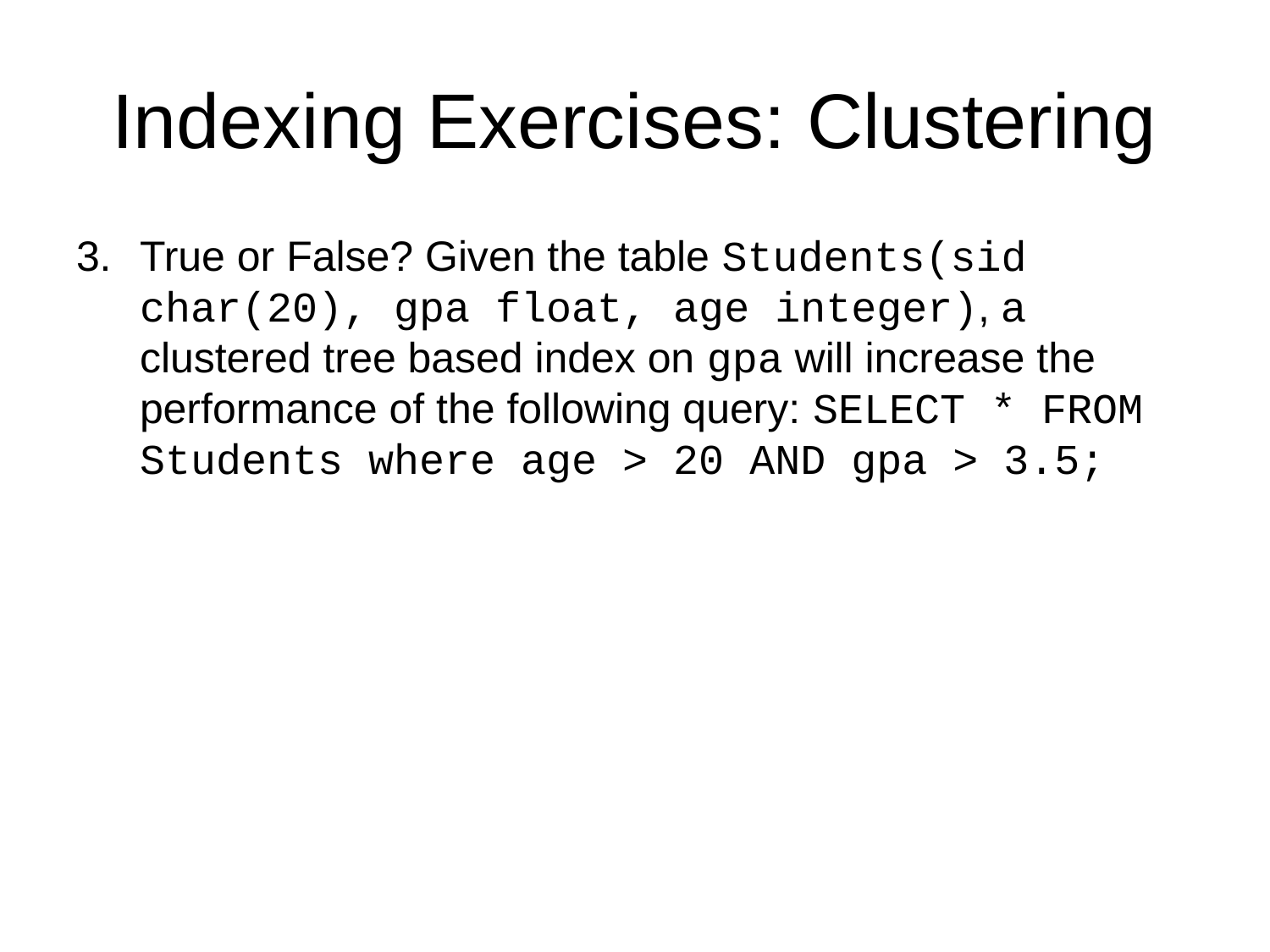

# Indexing Exercises: Clustering
True or False? Given the table Students(sid char(20), gpa float, age integer), a clustered tree based index on gpa will increase the performance of the following query: SELECT * FROM Students where age > 20 AND gpa > 3.5;